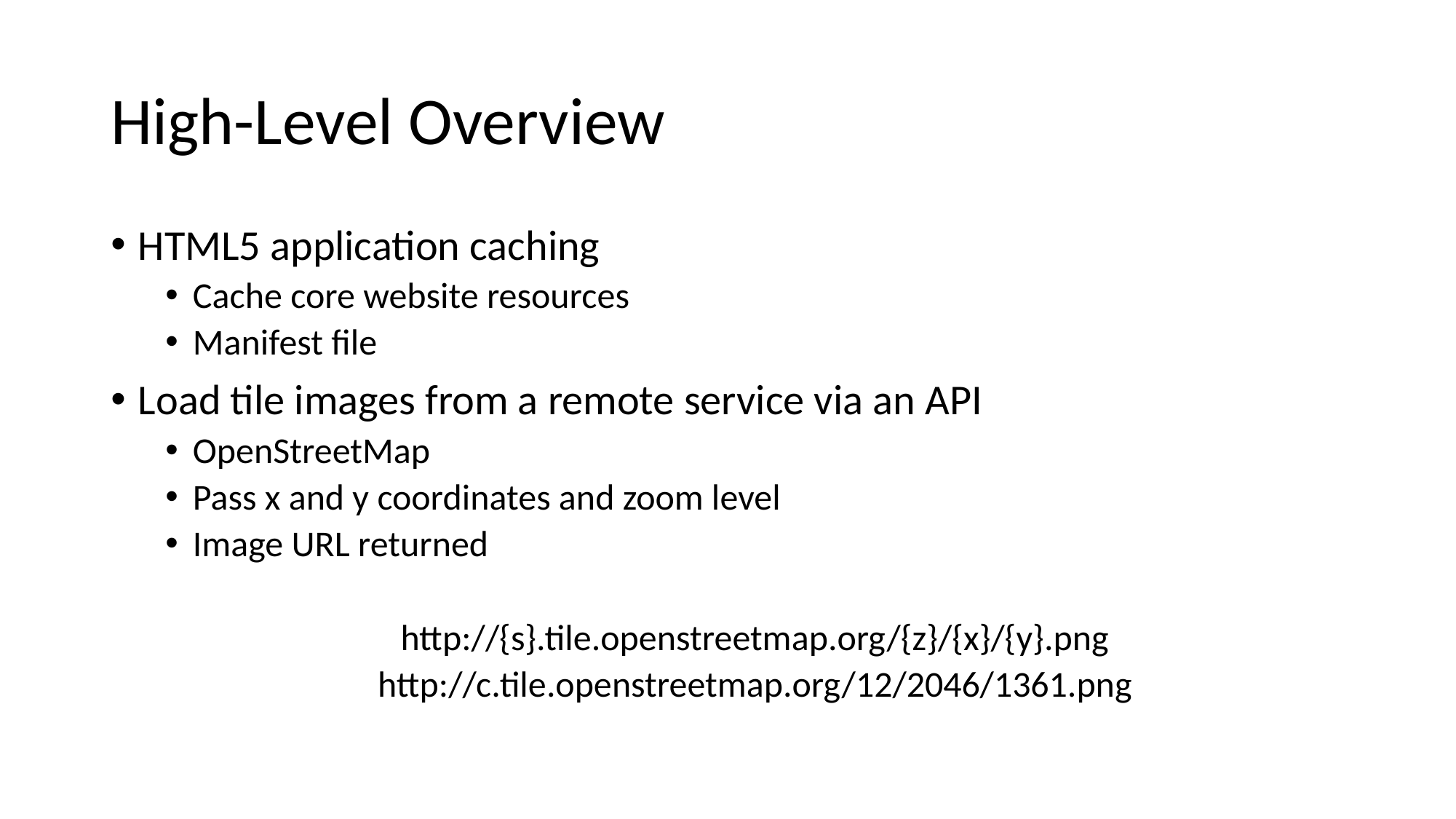

# High-Level Overview
HTML5 application caching
Cache core website resources
Manifest file
Load tile images from a remote service via an API
OpenStreetMap
Pass x and y coordinates and zoom level
Image URL returned

http://{s}.tile.openstreetmap.org/{z}/{x}/{y}.png
http://c.tile.openstreetmap.org/12/2046/1361.png